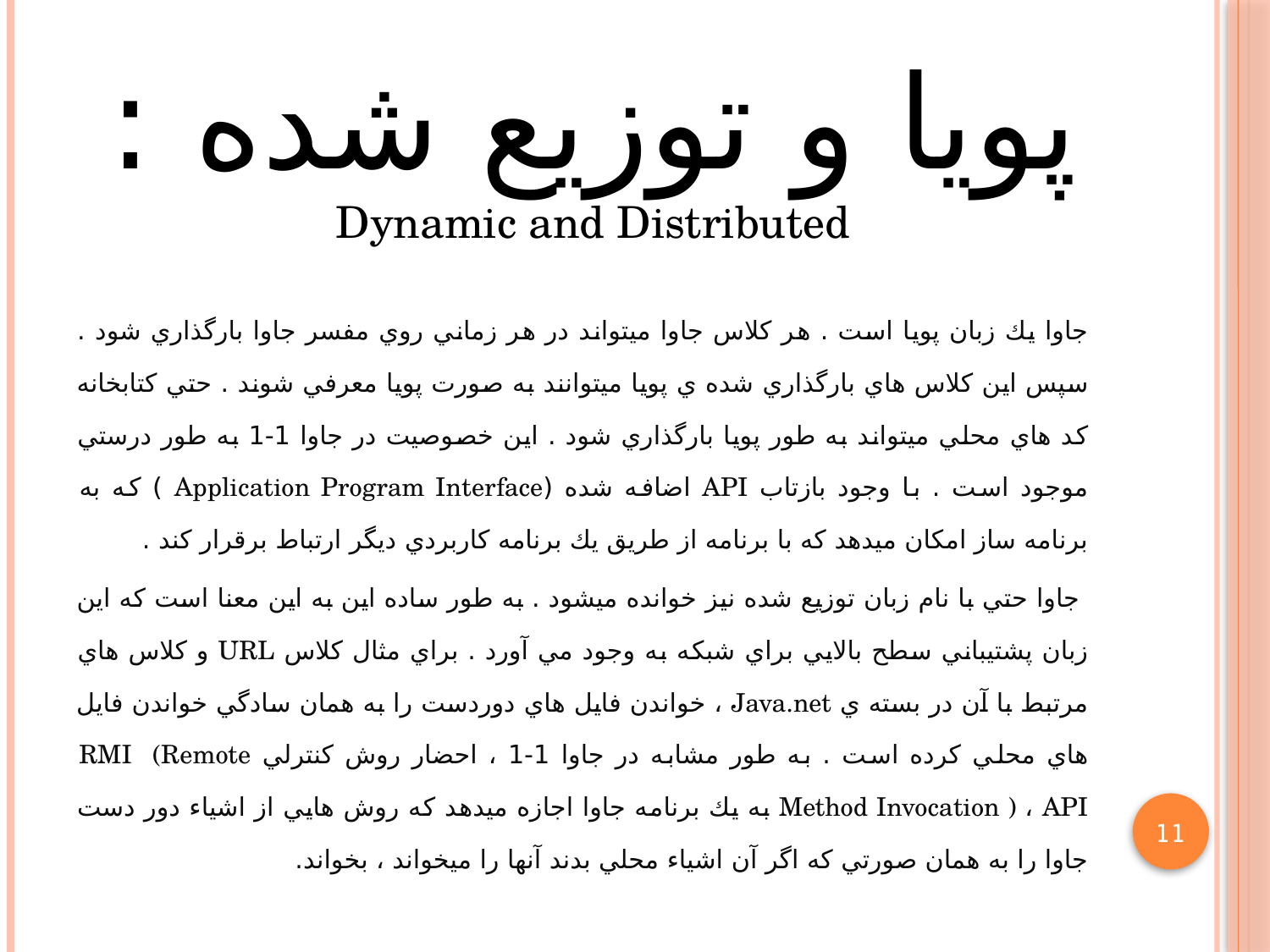

# پويا و توزيع شده : Dynamic and Distributed
جاوا يك زبان پويا است . هر كلاس جاوا ميتواند در هر زماني روي مفسر جاوا بارگذاري شود . سپس اين كلاس هاي بارگذاري شده ي پويا ميتوانند به صورت پويا معرفي شوند . حتي كتابخانه كد هاي محلي ميتواند به طور پويا بارگذاري شود . اين خصوصيت در جاوا 1-1 به طور درستي موجود است . با وجود بازتاب API اضافه شده (Application Program Interface ) كه به برنامه ساز امكان ميدهد كه با برنامه از طريق يك برنامه كاربردي ديگر ارتباط برقرار كند .
 جاوا حتي با نام زبان توزيع شده نيز خوانده ميشود . به طور ساده اين به اين معنا است كه اين زبان پشتيباني سطح بالايي براي شبكه به وجود مي آورد . براي مثال كلاس URL و كلاس هاي مرتبط با آن در بسته ي Java.net ، خواندن فايل هاي دوردست را به همان سادگي خواندن فايل هاي محلي كرده است . به طور مشابه در جاوا 1-1 ، احضار روش كنترلي RMI  (Remote Method Invocation ) ، API به يك برنامه جاوا اجازه ميدهد كه روش هايي از اشياء دور دست جاوا را به همان صورتي كه اگر آن اشياء محلي بدند آنها را ميخواند ، بخواند.

11